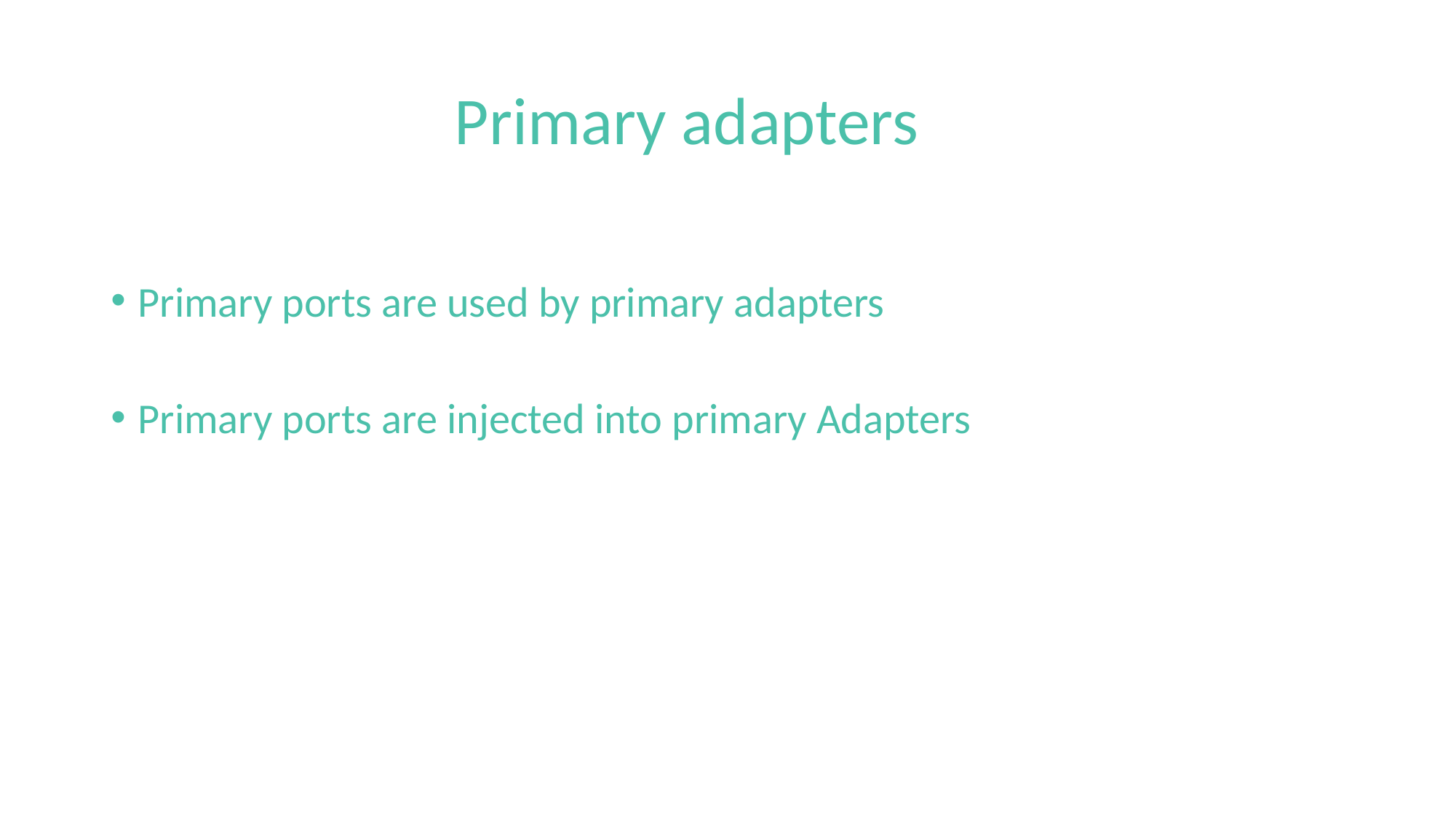

# Primary adapters
Primary ports are used by primary adapters
Primary ports are injected into primary Adapters